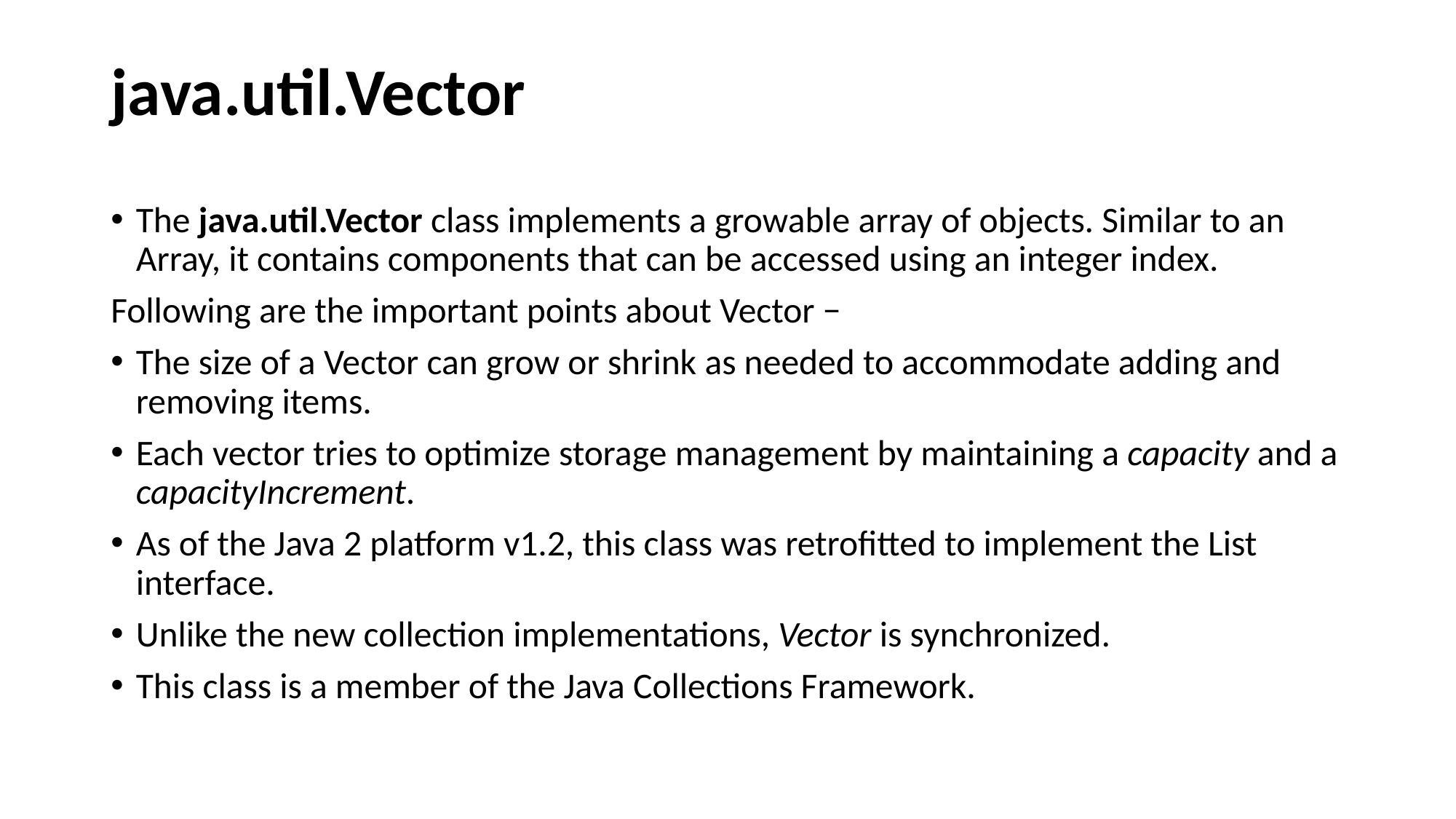

# java.util.Vector
The java.util.Vector class implements a growable array of objects. Similar to an Array, it contains components that can be accessed using an integer index.
Following are the important points about Vector −
The size of a Vector can grow or shrink as needed to accommodate adding and removing items.
Each vector tries to optimize storage management by maintaining a capacity and a capacityIncrement.
As of the Java 2 platform v1.2, this class was retrofitted to implement the List interface.
Unlike the new collection implementations, Vector is synchronized.
This class is a member of the Java Collections Framework.